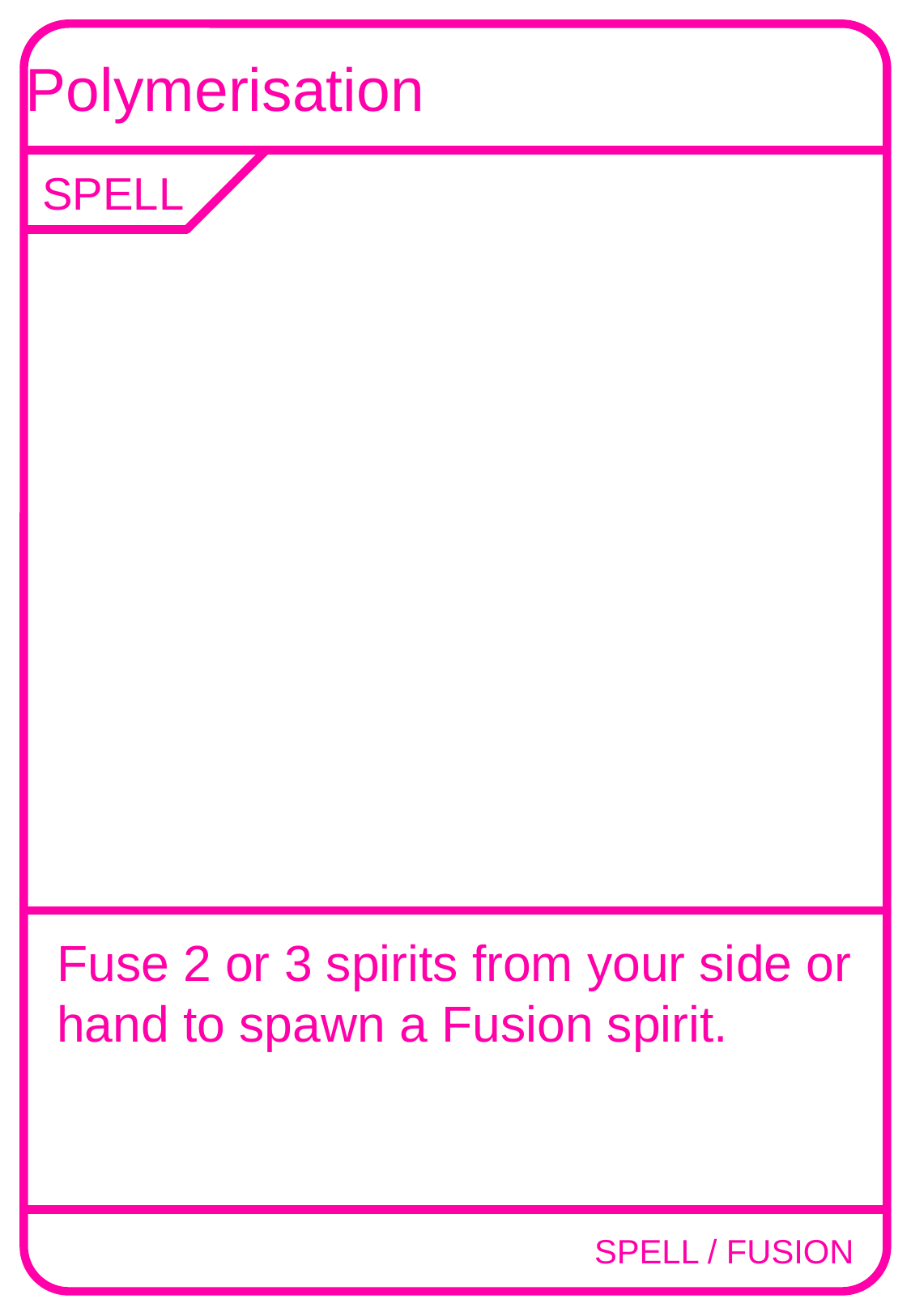

Polymerisation
SPELL
Fuse 2 or 3 spirits from your side or hand to spawn a Fusion spirit.
SPELL / FUSION